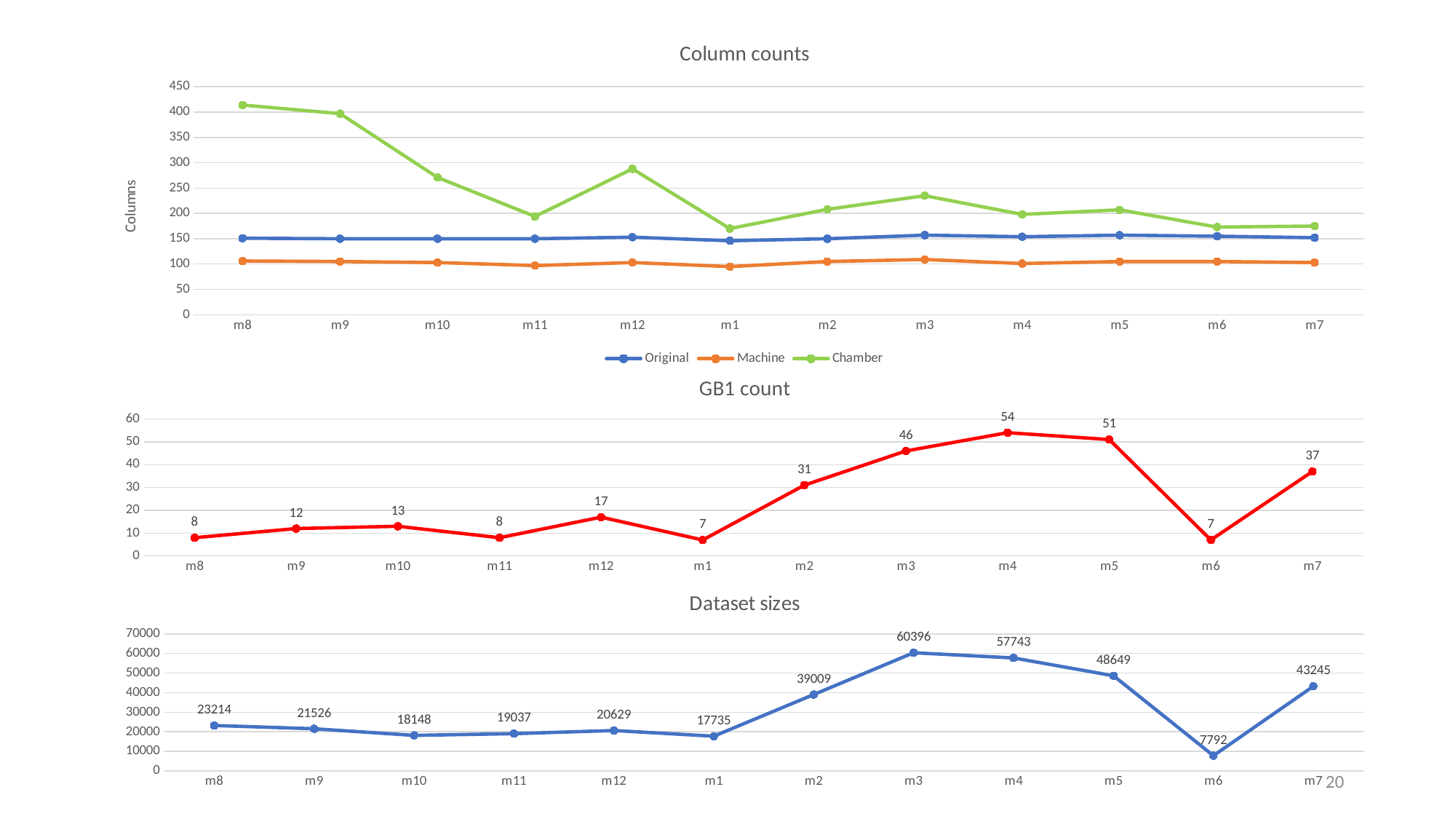

### Chart: Column counts

| Category | Original | Machine | Chamber |
|---|---|---|---|
| m8 | 151.0 | 106.0 | 414.0 |
| m9 | 150.0 | 105.0 | 397.0 |
| m10 | 150.0 | 103.0 | 271.0 |
| m11 | 150.0 | 97.0 | 194.0 |
| m12 | 153.0 | 103.0 | 288.0 |
| m1 | 146.0 | 95.0 | 170.0 |
| m2 | 150.0 | 105.0 | 208.0 |
| m3 | 157.0 | 109.0 | 235.0 |
| m4 | 154.0 | 101.0 | 198.0 |
| m5 | 157.0 | 105.0 | 207.0 |
| m6 | 155.0 | 105.0 | 173.0 |
| m7 | 152.0 | 103.0 | 175.0 |

### Chart:

| Category | GB1 count |
|---|---|
| m8 | 8.0 |
| m9 | 12.0 |
| m10 | 13.0 |
| m11 | 8.0 |
| m12 | 17.0 |
| m1 | 7.0 |
| m2 | 31.0 |
| m3 | 46.0 |
| m4 | 54.0 |
| m5 | 51.0 |
| m6 | 7.0 |
| m7 | 37.0 |

### Chart: Dataset sizes

| Category |  |
|---|---|
| m8 | 23214.0 |
| m9 | 21526.0 |
| m10 | 18148.0 |
| m11 | 19037.0 |
| m12 | 20629.0 |
| m1 | 17735.0 |
| m2 | 39009.0 |
| m3 | 60396.0 |
| m4 | 57743.0 |
| m5 | 48649.0 |
| m6 | 7792.0 |
| m7 | 43245.0 |
20